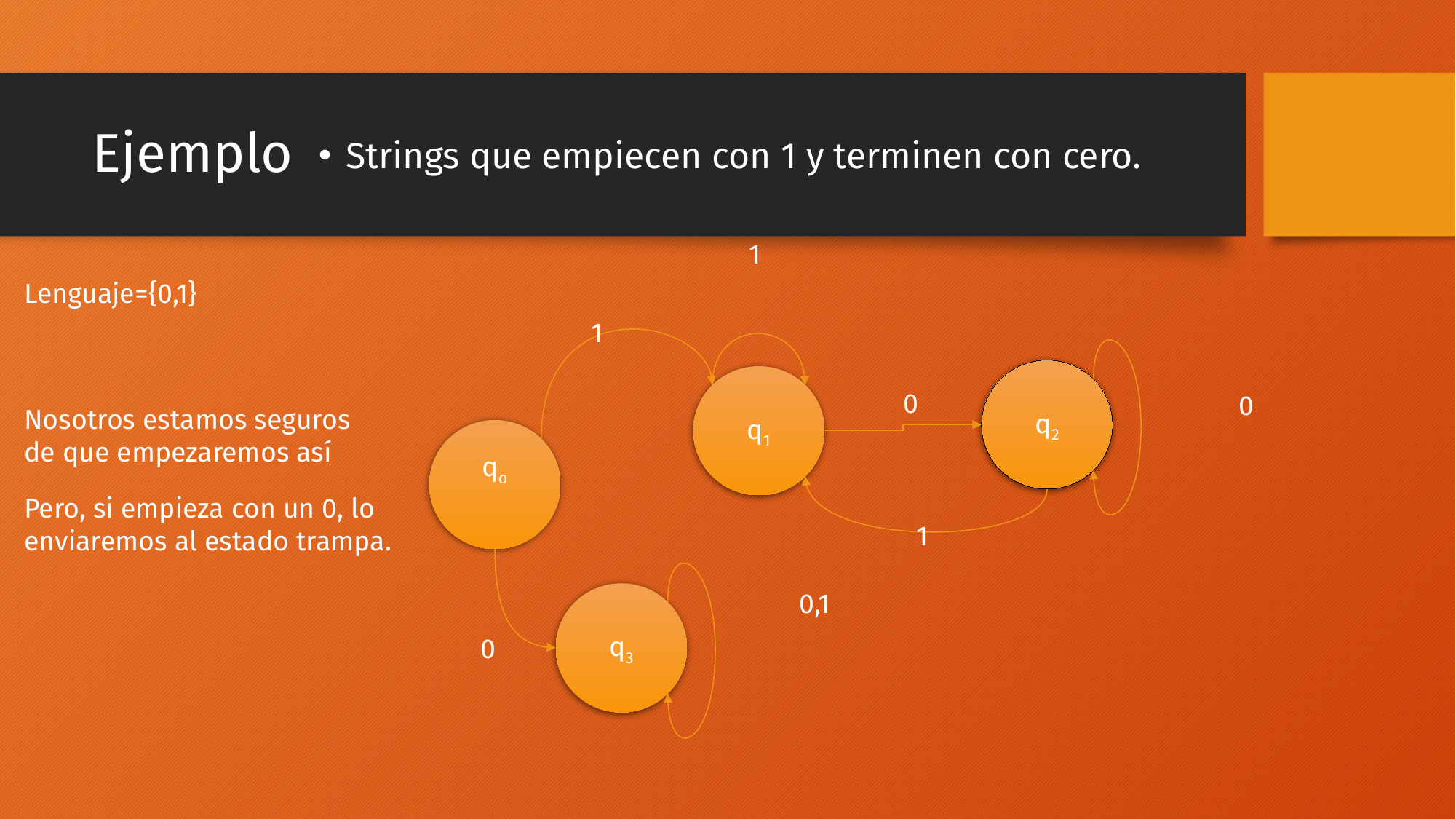

# Ejemplo
Strings que empiecen con 1 y terminen con cero.

1
Lenguaje={0,1}
1
q2
q1
0
0
Nosotros estamos seguros de que empezaremos así
qo

Pero, si empieza con un 0, lo enviaremos al estado trampa.
1
0,1
q3
0